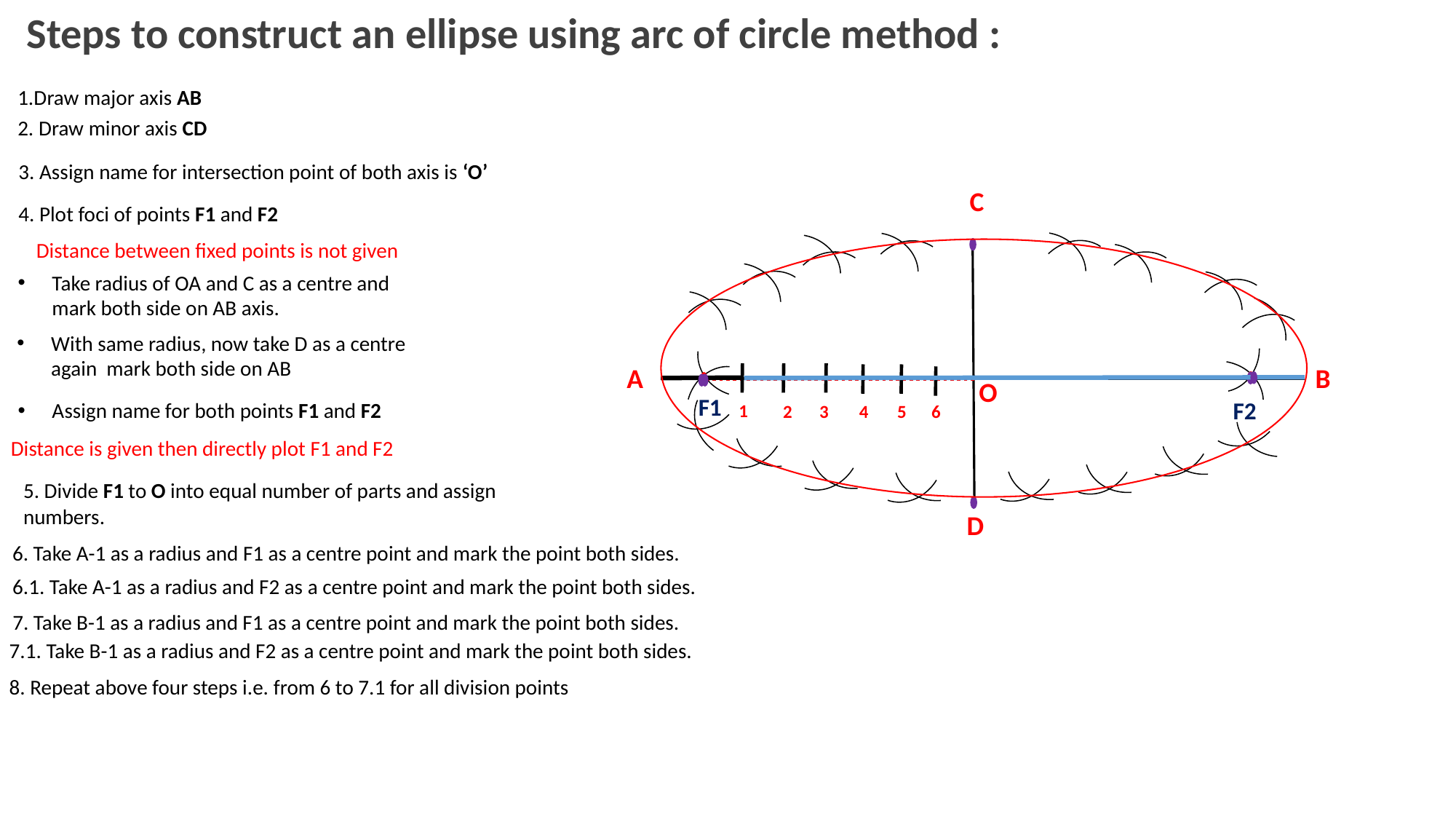

Steps to construct an ellipse using arc of circle method :
 1.Draw major axis AB
 2. Draw minor axis CD
 3. Assign name for intersection point of both axis is ‘O’
C
 4. Plot foci of points F1 and F2
Distance between fixed points is not given

Take radius of OA and C as a centre and mark both side on AB axis.

With same radius, now take D as a centre again  mark both side on AB

A
B

O

F1
F2

Assign name for both points F1 and F2
1
2
3
4
5
6

Distance is given then directly plot F1 and F2
5. Divide F1 to O into equal number of parts and assign numbers.

D
6. Take A-1 as a radius and F1 as a centre point and mark the point both sides.
6.1. Take A-1 as a radius and F2 as a centre point and mark the point both sides.
7. Take B-1 as a radius and F1 as a centre point and mark the point both sides.
7.1. Take B-1 as a radius and F2 as a centre point and mark the point both sides.
8. Repeat above four steps i.e. from 6 to 7.1 for all division points